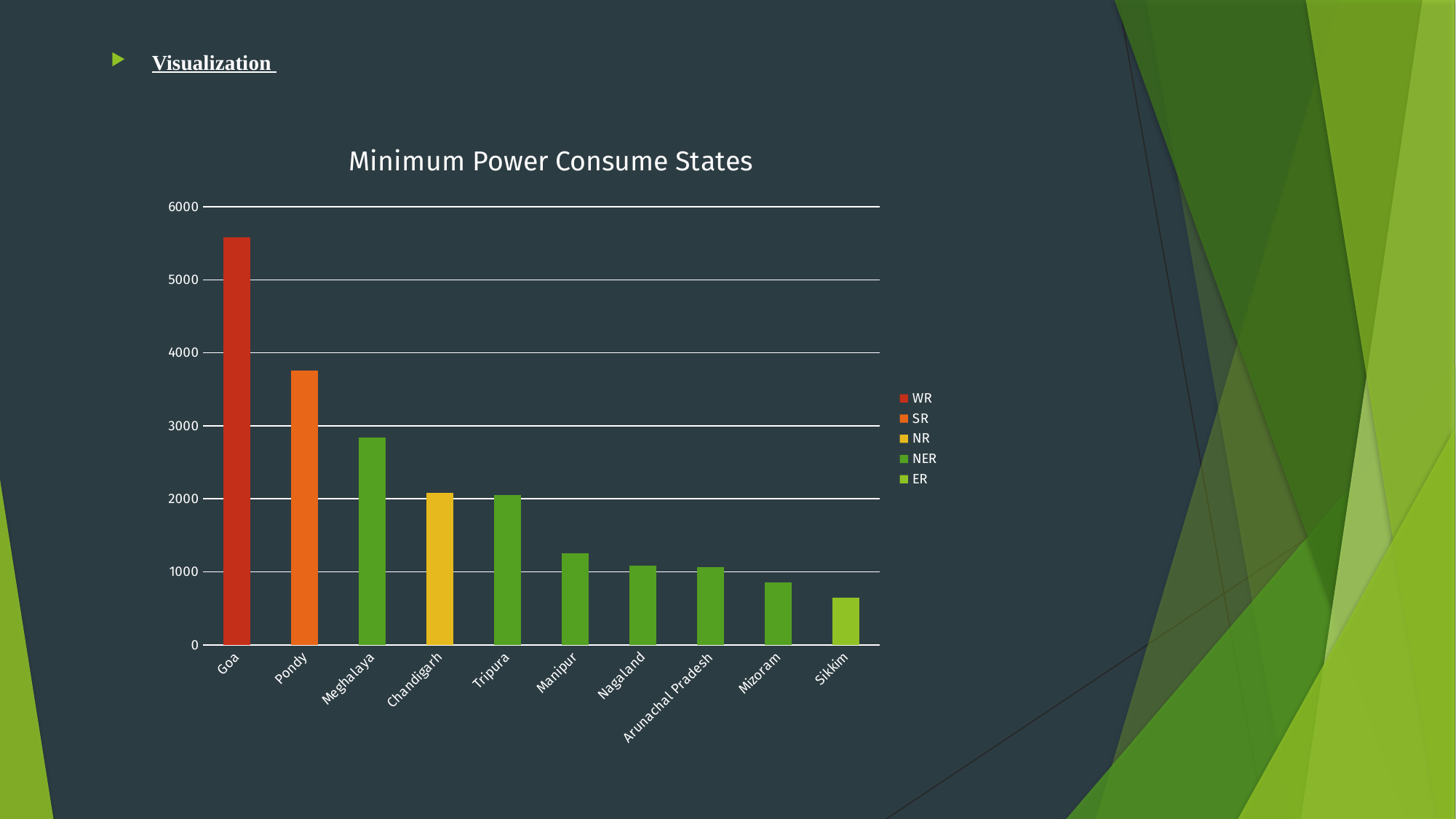

Visualization

#

### Chart: Minimum Power Consume States

| Category | ER | NER | NR | SR | WR |
|---|---|---|---|---|---|
| Goa | None | None | None | None | 5579.900000000009 |
| Pondy | None | None | None | 3758.8999999999987 | None |
| Meghalaya | None | 2838.8000000000006 | None | None | None |
| Chandigarh | None | None | 2083.2 | None | None |
| Tripura | None | 2055.0000000000005 | None | None | None |
| Manipur | None | 1254.7999999999993 | None | None | None |
| Nagaland | None | 1087.7000000000032 | None | None | None |
| Arunachal Pradesh | None | 1060.9000000000021 | None | None | None |
| Mizoram | None | 858.3000000000023 | None | None | None |
| Sikkim | 648.6000000000001 | None | None | None | None |